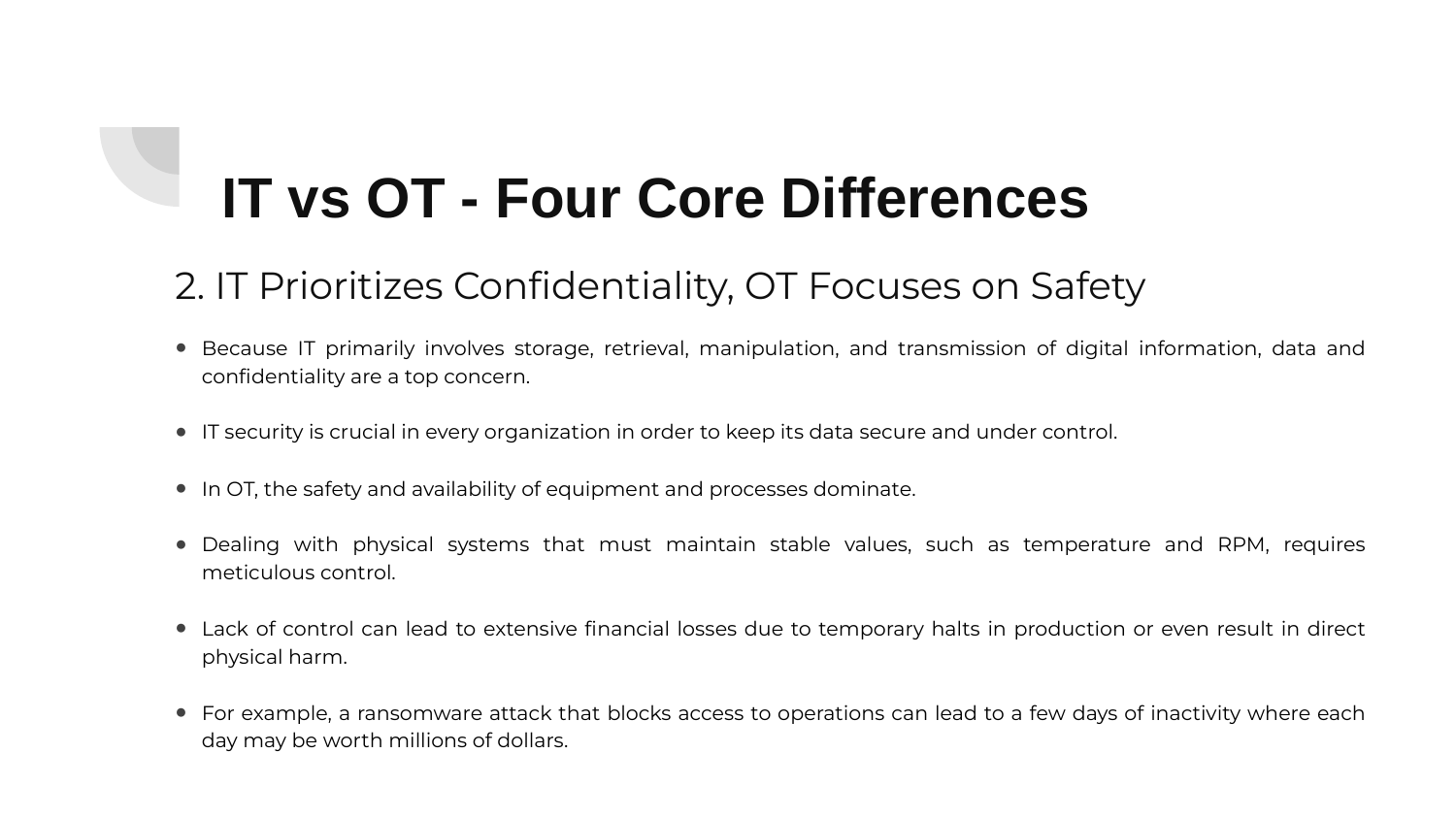

# IT vs OT - Four Core Differences

2. IT Prioritizes Confidentiality, OT Focuses on Safety
Because IT primarily involves storage, retrieval, manipulation, and transmission of digital information, data and confidentiality are a top concern.
IT security is crucial in every organization in order to keep its data secure and under control.
In OT, the safety and availability of equipment and processes dominate.
Dealing with physical systems that must maintain stable values, such as temperature and RPM, requires meticulous control.
Lack of control can lead to extensive financial losses due to temporary halts in production or even result in direct physical harm.
For example, a ransomware attack that blocks access to operations can lead to a few days of inactivity where each day may be worth millions of dollars.